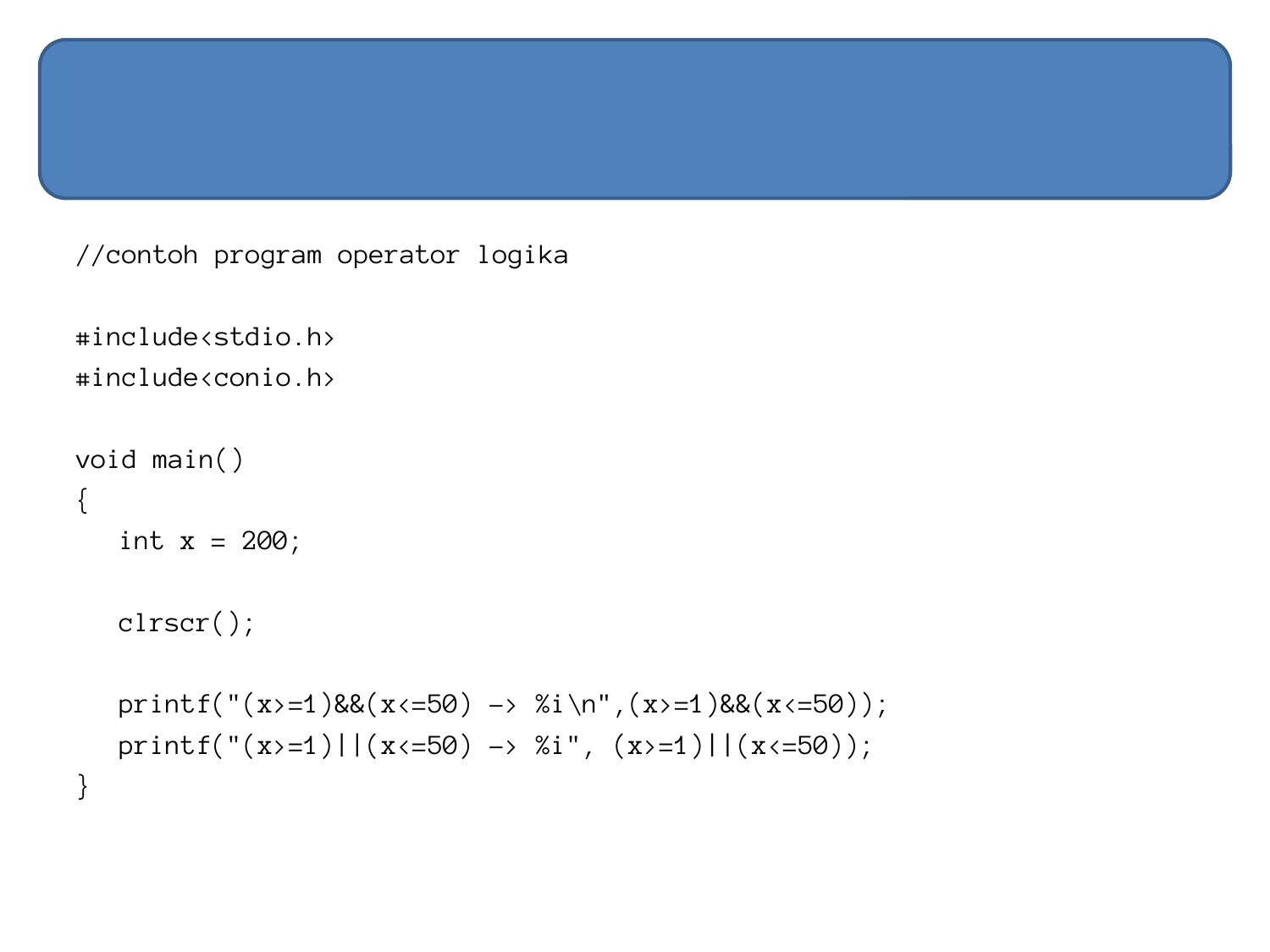

#
//contoh program operator logika

#include<stdio.h>
#include<conio.h>

void main()
{
	int x = 200;

	clrscr();

	printf("(x>=1)&&(x<=50) -> %i\n",(x>=1)&&(x<=50));
	printf("(x>=1)||(x<=50) -> %i", (x>=1)||(x<=50));
}